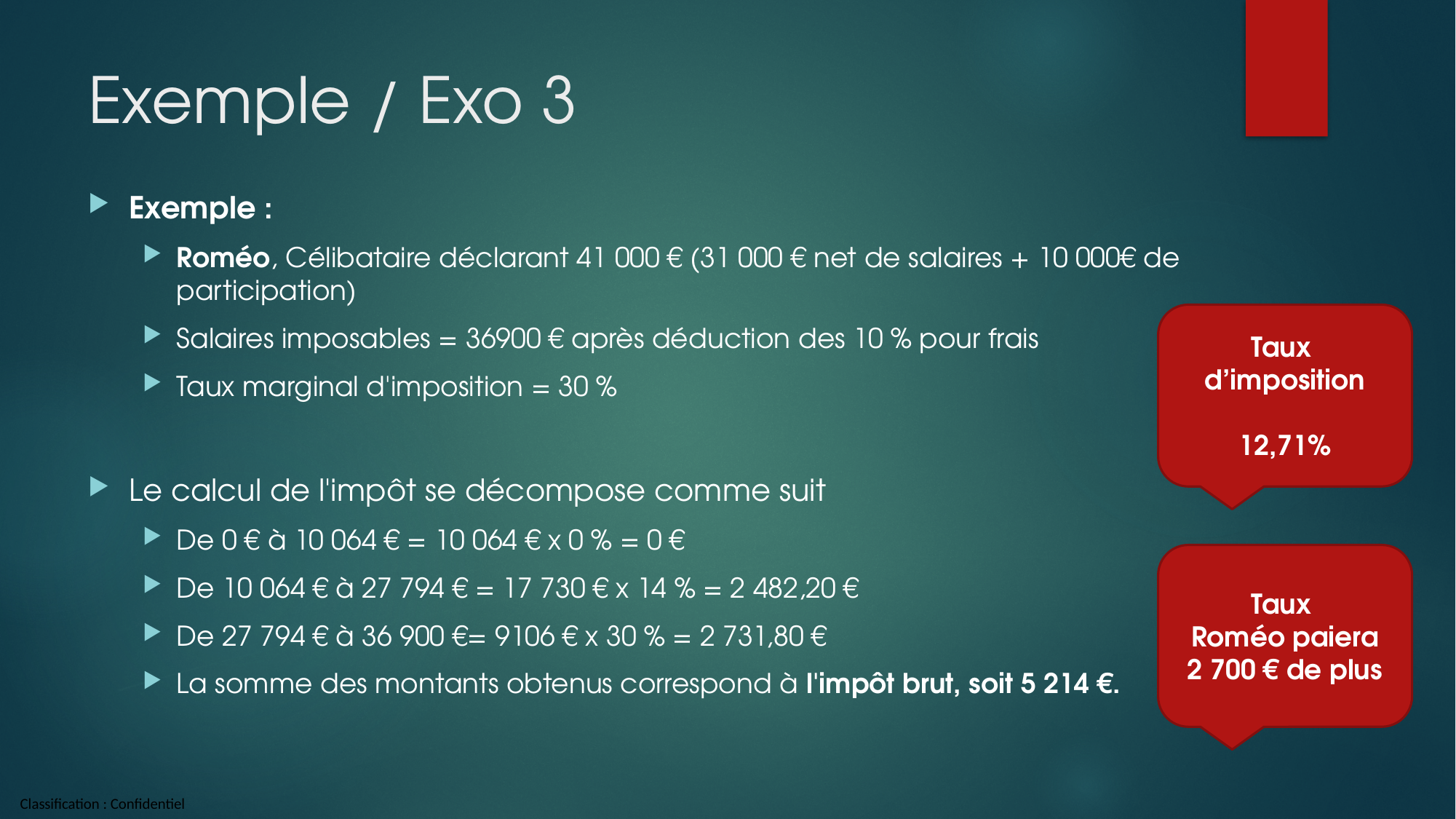

# Exemple / Exo 3
Exemple :
Roméo, Célibataire déclarant 41 000 € (31 000 € net de salaires + 10 000€ de participation)
Salaires imposables = 36900 € après déduction des 10 % pour frais
Taux marginal d'imposition = 30 %

Le calcul de l'impôt se décompose comme suit
De 0 € à 10 064 € = 10 064 € x 0 % = 0 €
De 10 064 € à 27 794 € = 17 730 € x 14 % = 2 482,20 €
De 27 794 € à 36 900 €= 9106 € x 30 % = 2 731,80 €
La somme des montants obtenus correspond à l'impôt brut, soit 5 214 €.

Taux
d’imposition

12,71%
Taux
Roméo paiera
2 700 € de plus